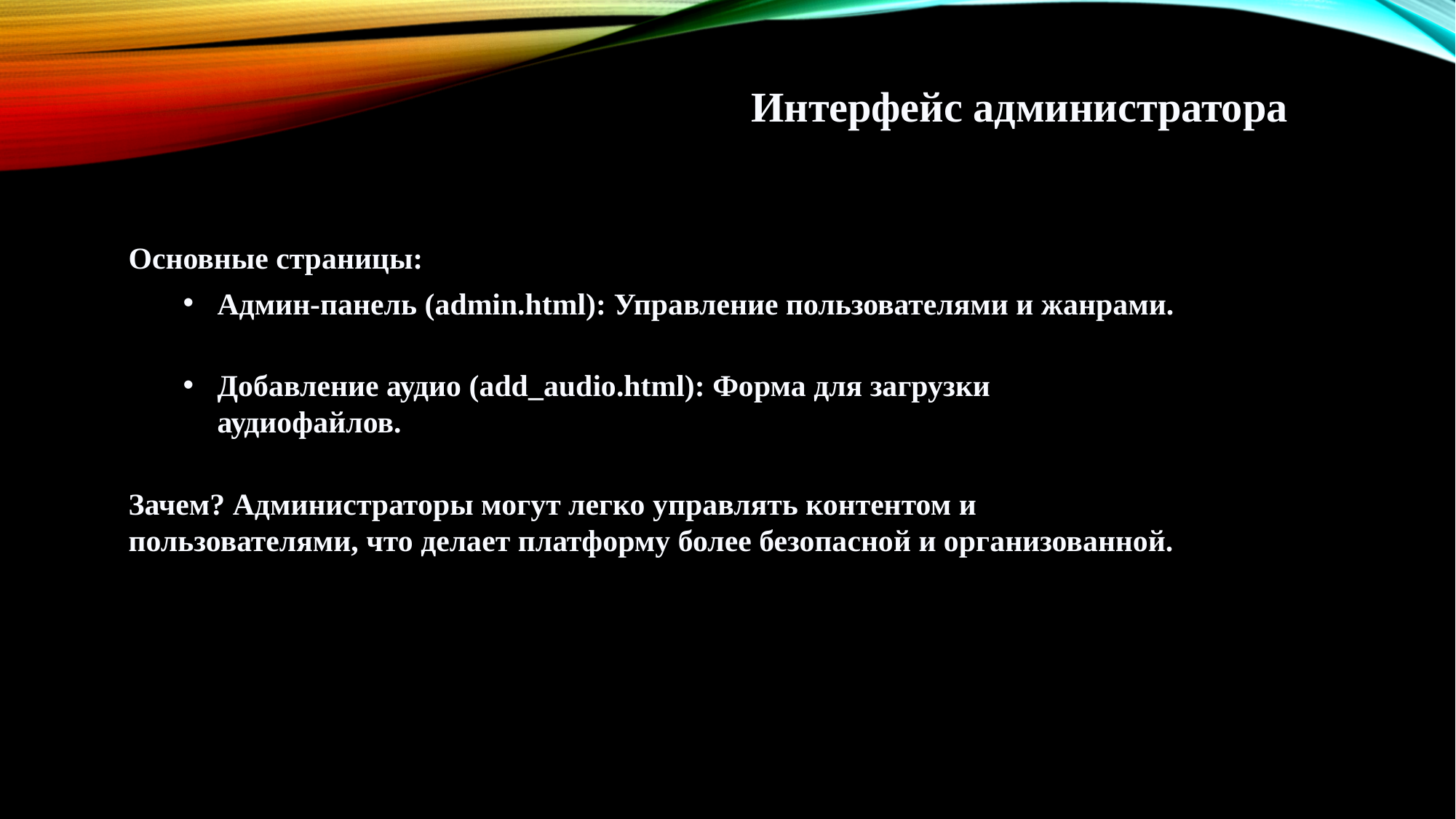

Интерфейс администратора
Основные страницы:
Админ-панель (admin.html): Управление пользователями и жанрами.

Добавление аудио (add_audio.html): Форма для загрузки аудиофайлов.

Зачем? Администраторы могут легко управлять контентом и пользователями, что делает платформу более безопасной и организованной.